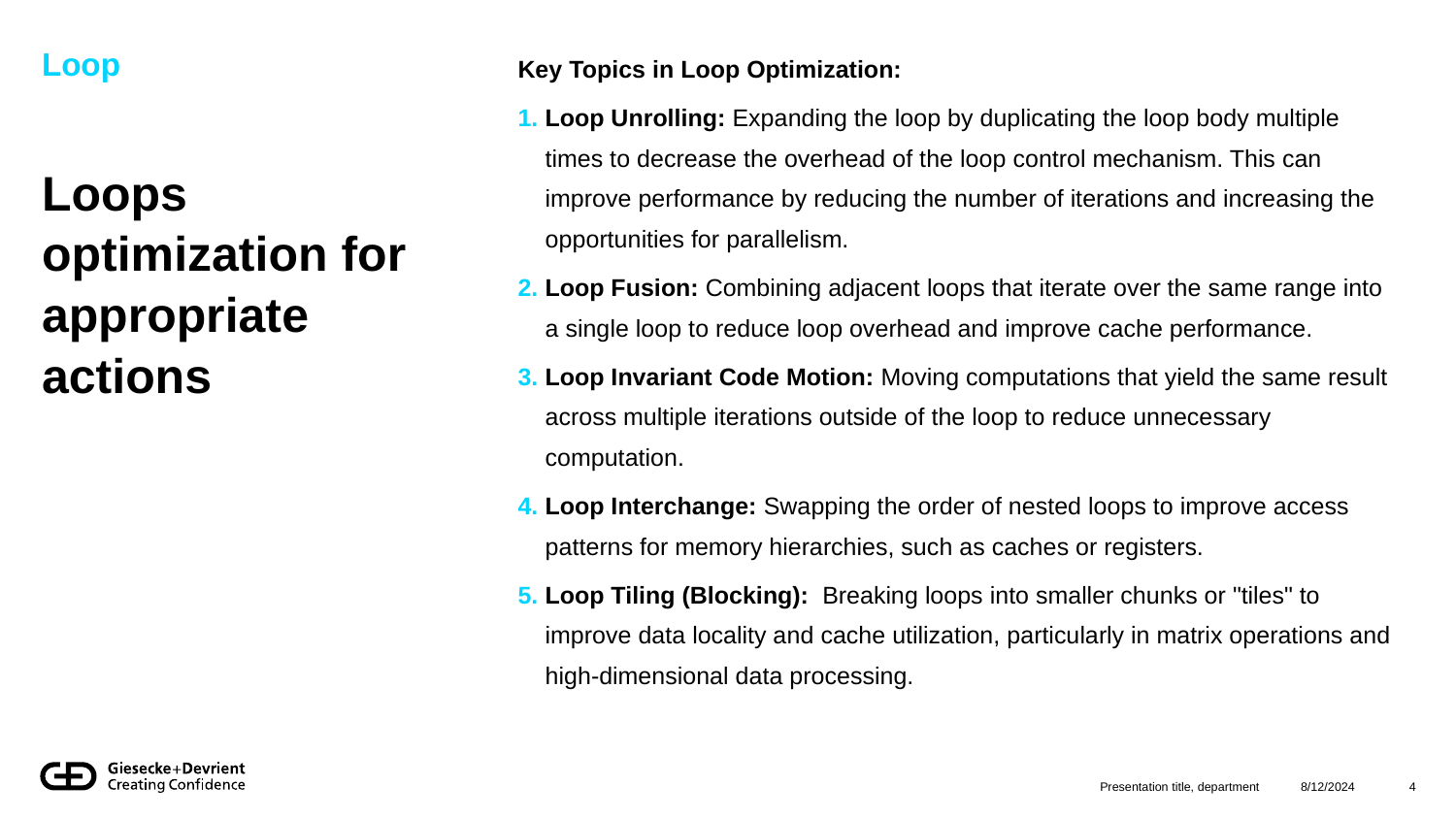

Loop
Key Topics in Loop Optimization:
Loop Unrolling: Expanding the loop by duplicating the loop body multiple times to decrease the overhead of the loop control mechanism. This can improve performance by reducing the number of iterations and increasing the opportunities for parallelism.
Loop Fusion: Combining adjacent loops that iterate over the same range into a single loop to reduce loop overhead and improve cache performance.
Loop Invariant Code Motion: Moving computations that yield the same result across multiple iterations outside of the loop to reduce unnecessary computation.
Loop Interchange: Swapping the order of nested loops to improve access patterns for memory hierarchies, such as caches or registers.
Loop Tiling (Blocking):  Breaking loops into smaller chunks or "tiles" to improve data locality and cache utilization, particularly in matrix operations and high-dimensional data processing.

# Loops optimization for appropriate actions
Presentation title, department
8/12/2024
4